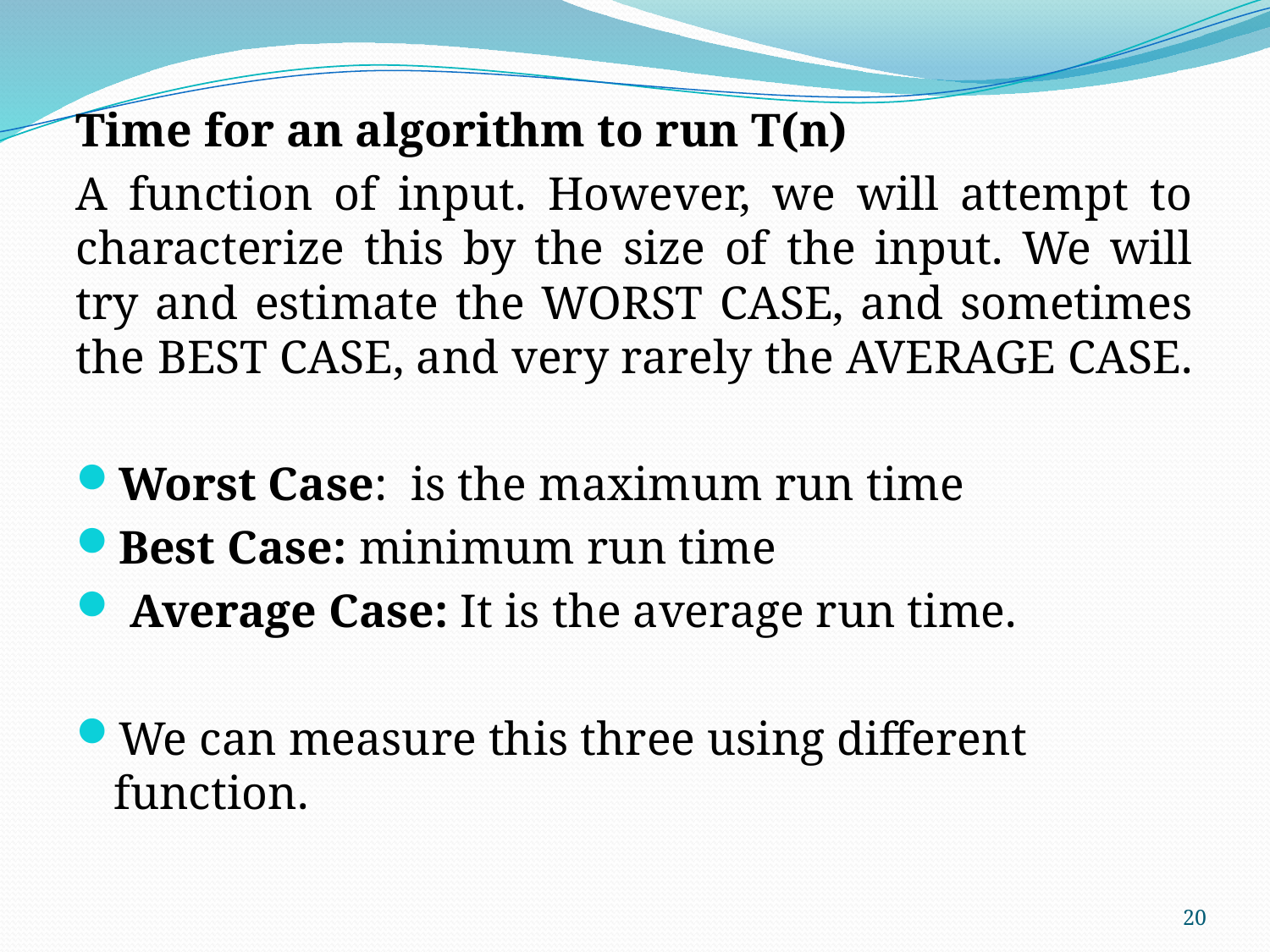

Time for an algorithm to run T(n)
A function of input. However, we will attempt to characterize this by the size of the input. We will try and estimate the WORST CASE, and sometimes the BEST CASE, and very rarely the AVERAGE CASE.

Worst Case:  is the maximum run time
Best Case: minimum run time
 Average Case: It is the average run time.

We can measure this three using different function.

20